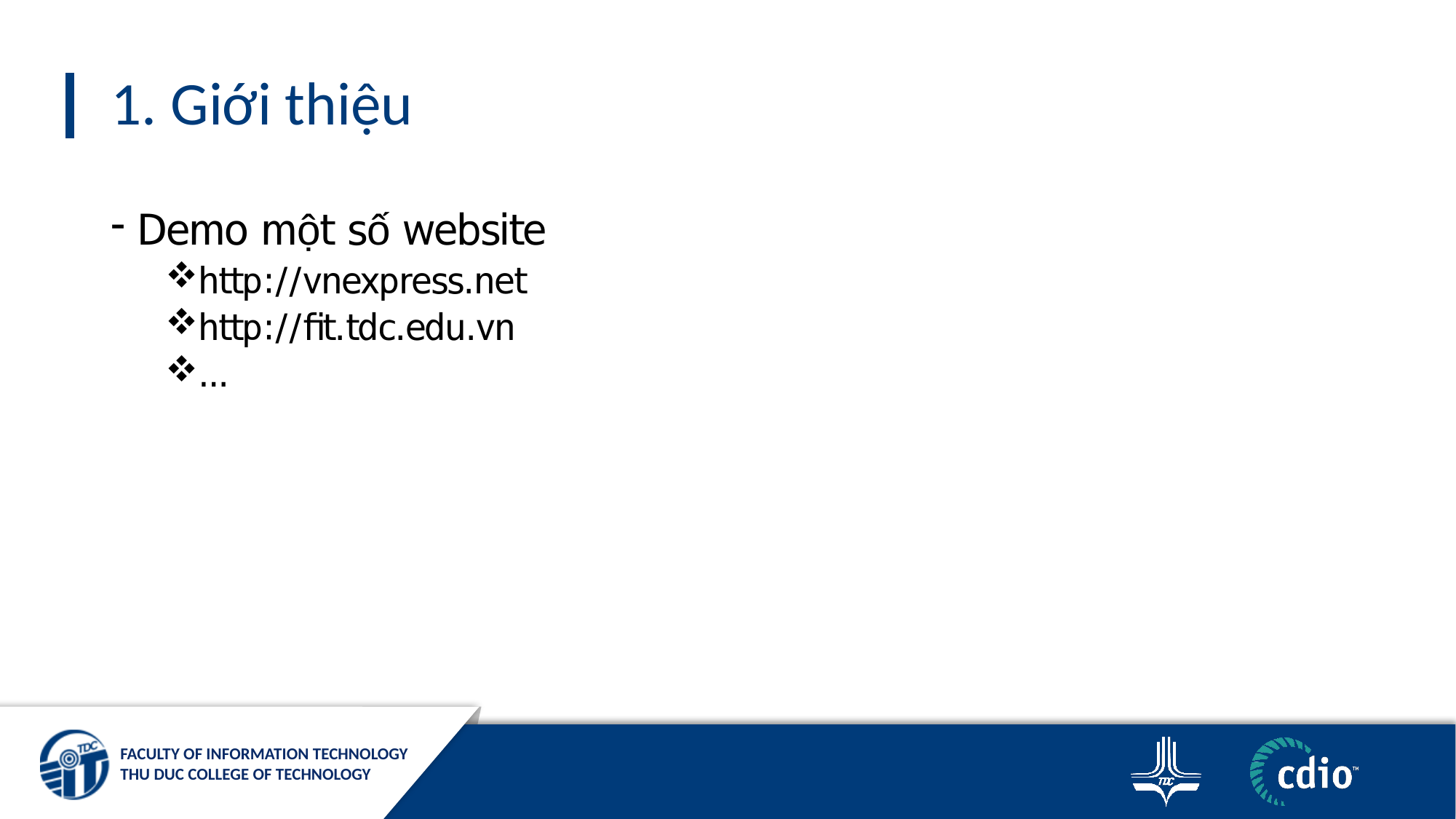

# 1. Giới thiệu
Demo một số website
http://vnexpress.net
http://fit.tdc.edu.vn
…